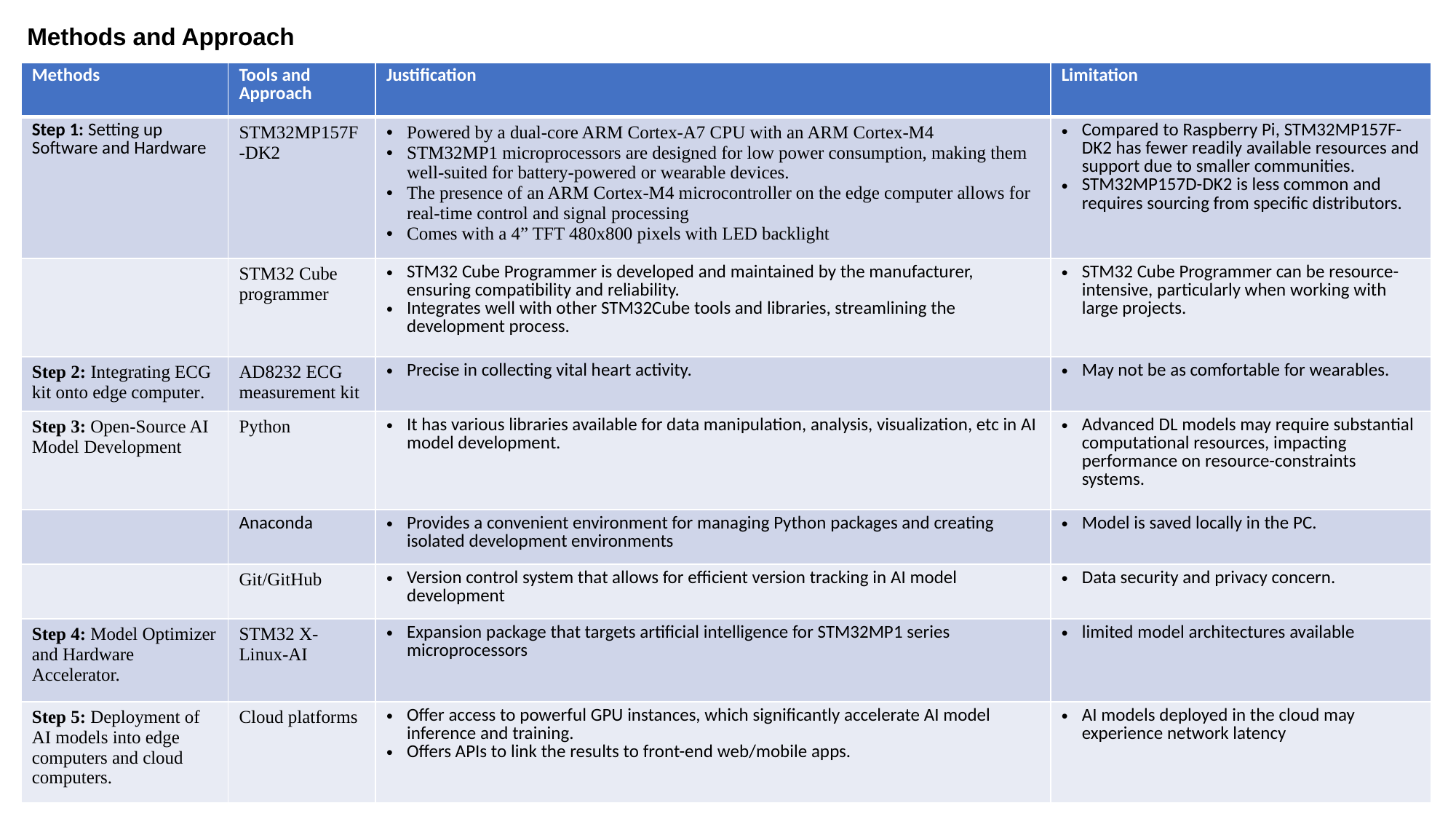

Methods and Approach
| Methods | Tools and Approach | Justification | Limitation |
| --- | --- | --- | --- |
| Step 1: Setting up Software and Hardware | STM32MP157F-DK2 | Powered by a dual-core ARM Cortex-A7 CPU with an ARM Cortex-M4 STM32MP1 microprocessors are designed for low power consumption, making them well-suited for battery-powered or wearable devices. The presence of an ARM Cortex-M4 microcontroller on the edge computer allows for real-time control and signal processing Comes with a 4” TFT 480x800 pixels with LED backlight | Compared to Raspberry Pi, STM32MP157F-DK2 has fewer readily available resources and support due to smaller communities. STM32MP157D-DK2 is less common and requires sourcing from specific distributors. |
|  | STM32 Cube programmer | STM32 Cube Programmer is developed and maintained by the manufacturer, ensuring compatibility and reliability. Integrates well with other STM32Cube tools and libraries, streamlining the development process. | STM32 Cube Programmer can be resource-intensive, particularly when working with large projects. |
| Step 2: Integrating ECG kit onto edge computer. | AD8232 ECG measurement kit | Precise in collecting vital heart activity. | May not be as comfortable for wearables. |
| Step 3: Open-Source AI Model Development | Python | It has various libraries available for data manipulation, analysis, visualization, etc in AI model development. | Advanced DL models may require substantial computational resources, impacting performance on resource-constraints systems. |
|  | Anaconda | Provides a convenient environment for managing Python packages and creating isolated development environments | Model is saved locally in the PC. |
|  | Git/GitHub | Version control system that allows for efficient version tracking in AI model development | Data security and privacy concern. |
| Step 4: Model Optimizer and Hardware Accelerator. | STM32 X-Linux-AI | Expansion package that targets artificial intelligence for STM32MP1 series microprocessors | limited model architectures available |
| Step 5: Deployment of AI models into edge computers and cloud computers. | Cloud platforms | Offer access to powerful GPU instances, which significantly accelerate AI model inference and training. Offers APIs to link the results to front-end web/mobile apps. | AI models deployed in the cloud may experience network latency |